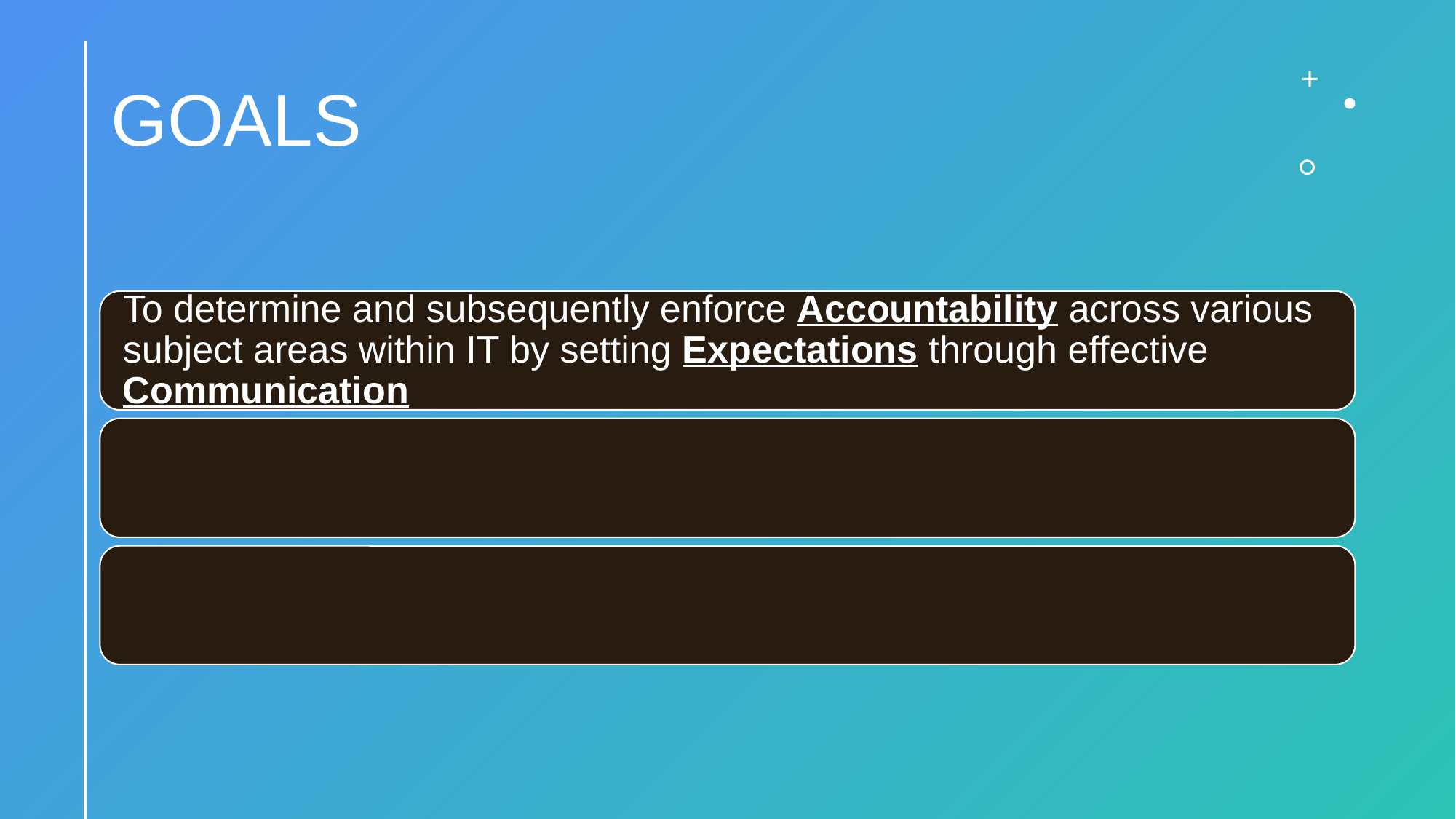

# GOALS

To determine and subsequently enforce Accountability across various subject areas within IT by setting Expectations through effective Communication